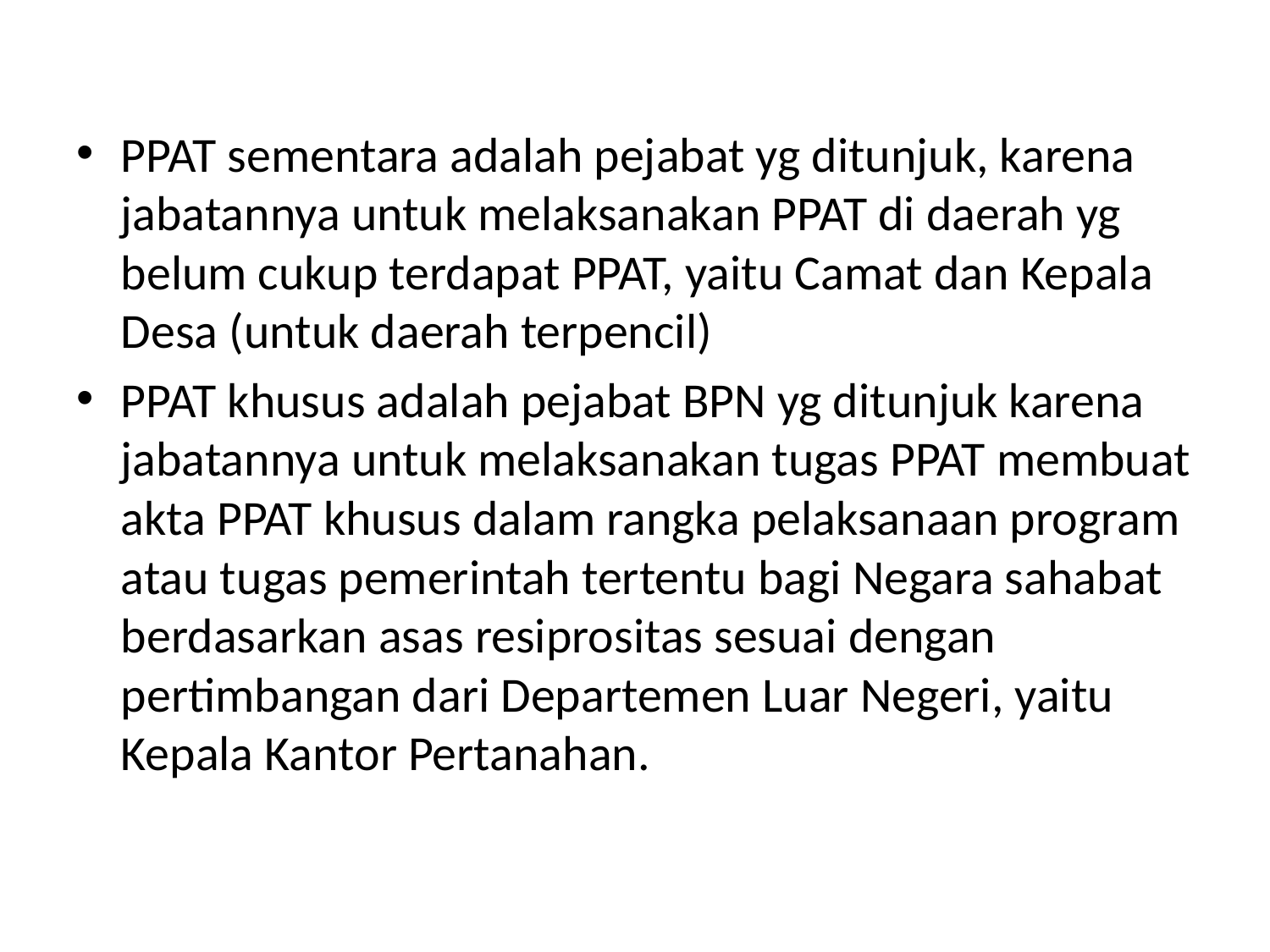

#
PPAT sementara adalah pejabat yg ditunjuk, karena jabatannya untuk melaksanakan PPAT di daerah yg belum cukup terdapat PPAT, yaitu Camat dan Kepala Desa (untuk daerah terpencil)
PPAT khusus adalah pejabat BPN yg ditunjuk karena jabatannya untuk melaksanakan tugas PPAT membuat akta PPAT khusus dalam rangka pelaksanaan program atau tugas pemerintah tertentu bagi Negara sahabat berdasarkan asas resiprositas sesuai dengan pertimbangan dari Departemen Luar Negeri, yaitu Kepala Kantor Pertanahan.